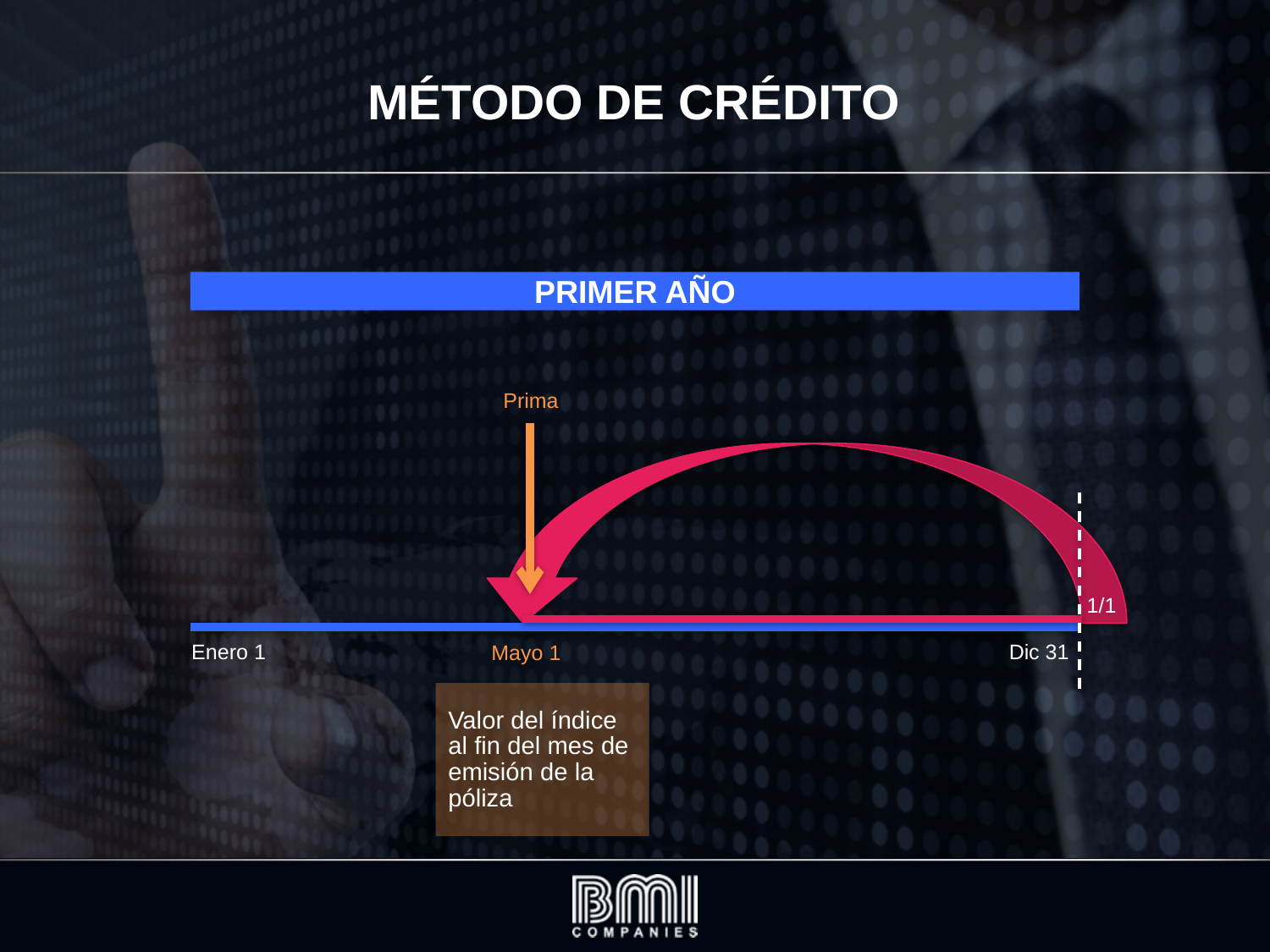

MÉTODO DE CRÉDITO
PRIMER AÑO
Prima

1/1
Enero 1
Dic 31
Mayo 1
Valor del índice al fin del mes de emisión de la póliza